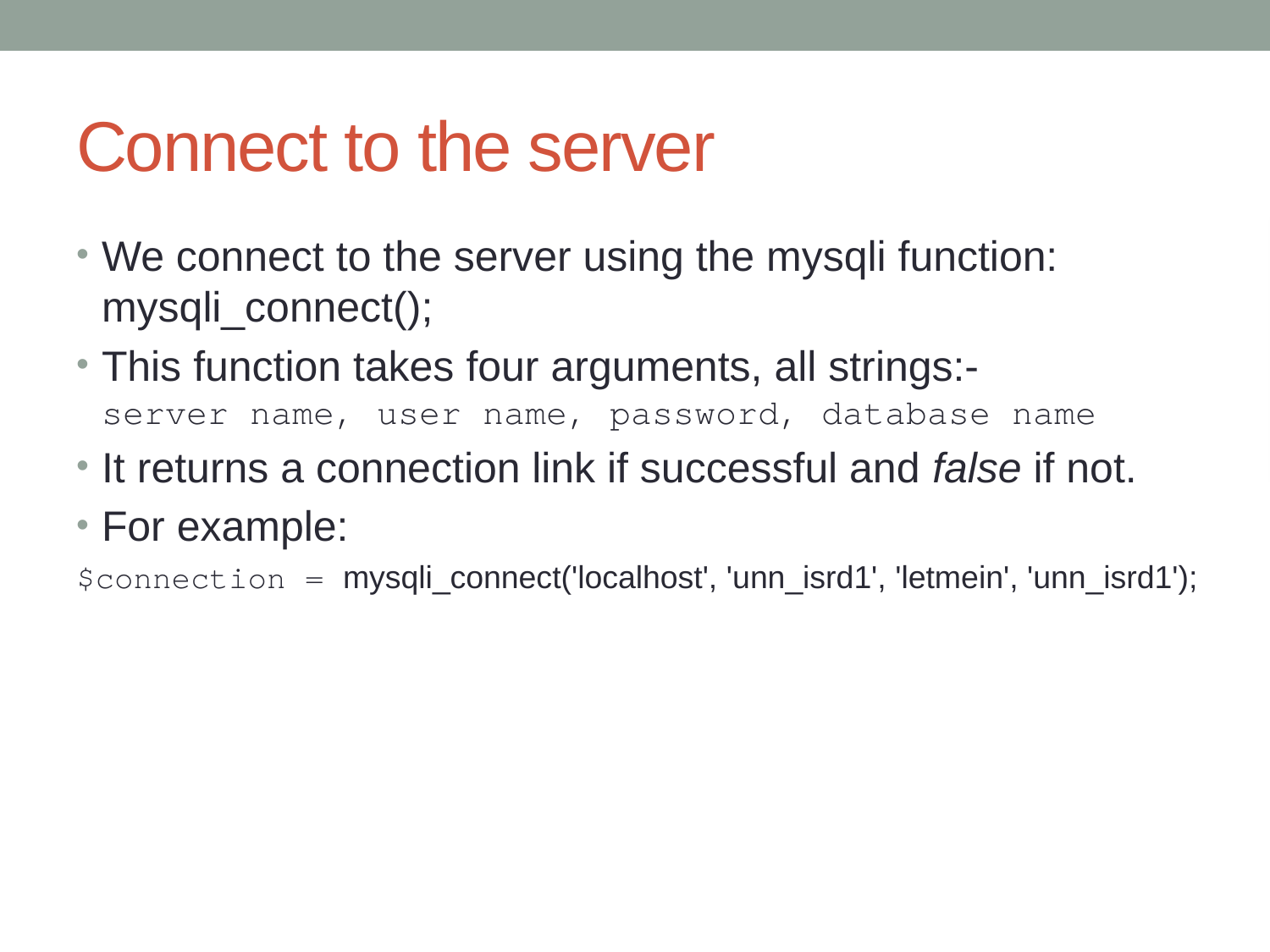

# Connect to the server
Connect to the server
Construct an SQL query
Execute the query and store the result set
Iterate over that result set:-
Extract each record
Display it

We connect to the server using the mysqli function:
mysqli_connect();
This function takes four arguments, all strings:-
server name, user name, password, database name
It returns a connection link if successful and false if not.
For example:
$connection = mysqli_connect('localhost', 'unn_isrd1', 'letmein', 'unn_isrd1');